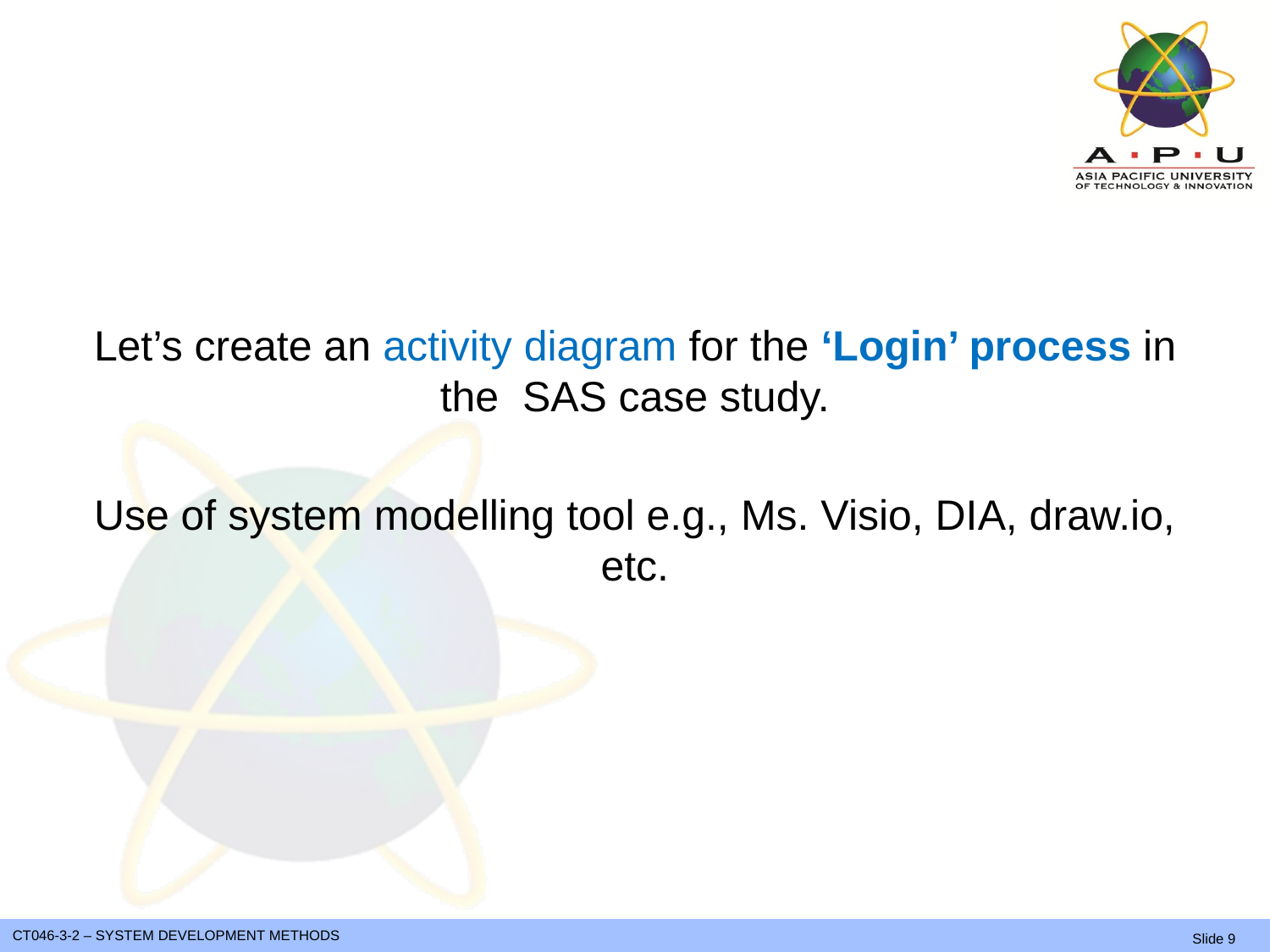

Let’s create an activity diagram for the ‘Login’ process in the  SAS case study.

Use of system modelling tool e.g., Ms. Visio, DIA, draw.io, etc.